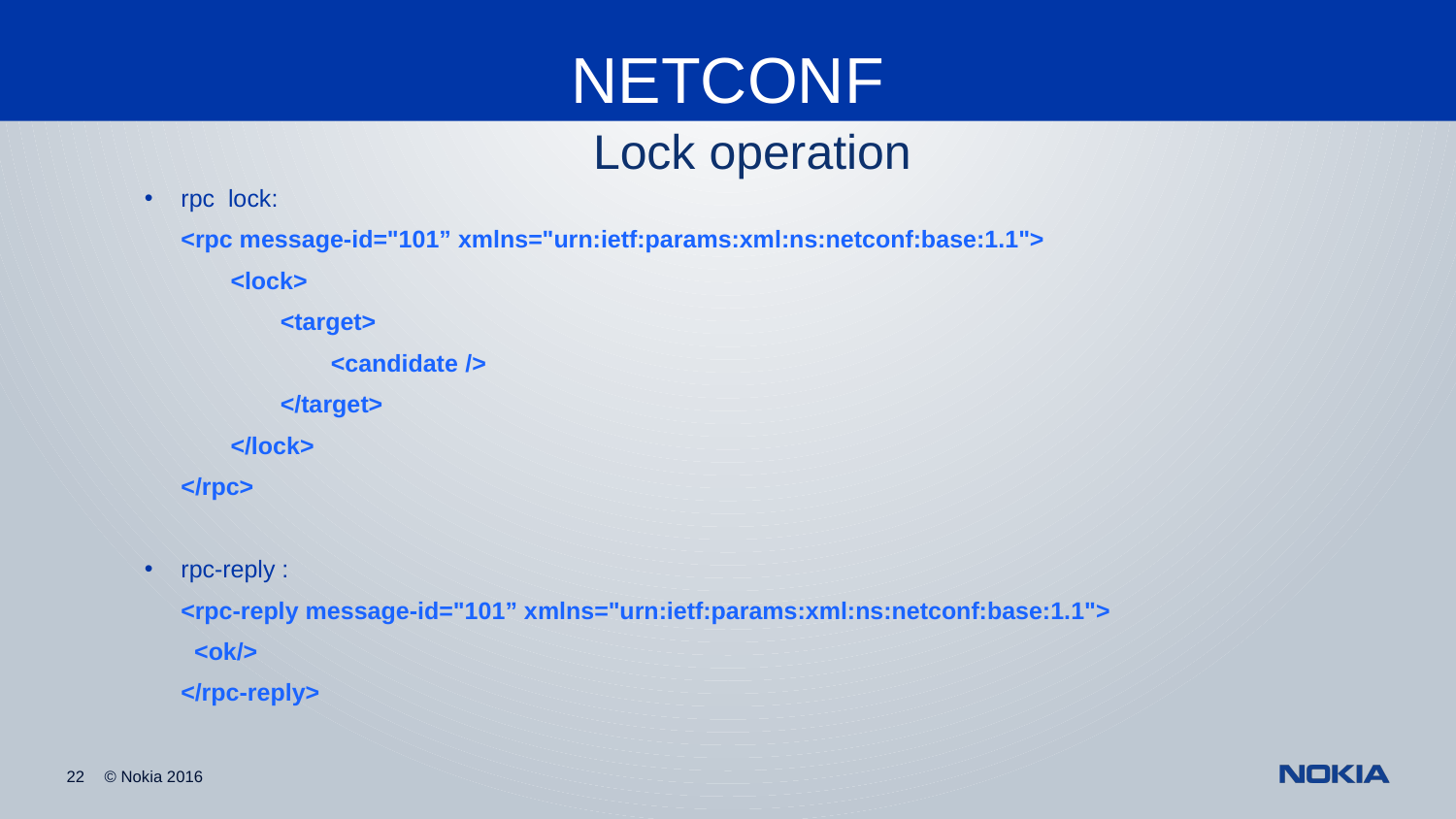

NETCONF
#
Lock operation
rpc  lock:
<rpc message-id="101” xmlns="urn:ietf:params:xml:ns:netconf:base:1.1">
  <lock>
    <target>
      <candidate />
    </target>
  </lock>
</rpc>

rpc-reply :
<rpc-reply message-id="101” xmlns="urn:ietf:params:xml:ns:netconf:base:1.1">
  <ok/>
</rpc-reply>